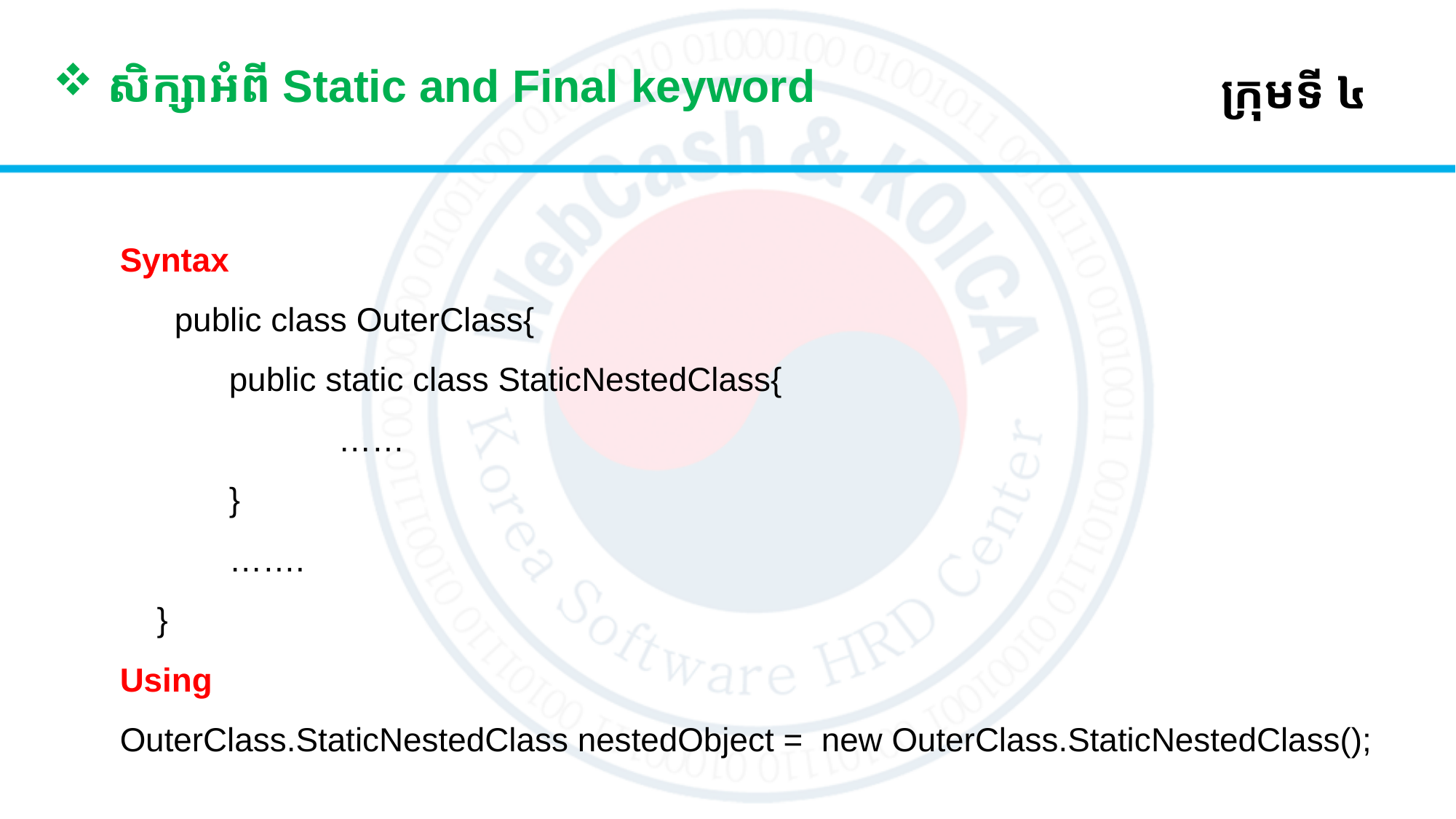

# សិក្សាអំពី Static and Final keyword
ក្រុមទី ៤
Syntax
public class OuterClass{
	public static class StaticNestedClass{
		……
	}
	…….
    }
Using
OuterClass.StaticNestedClass nestedObject =  new OuterClass.StaticNestedClass();